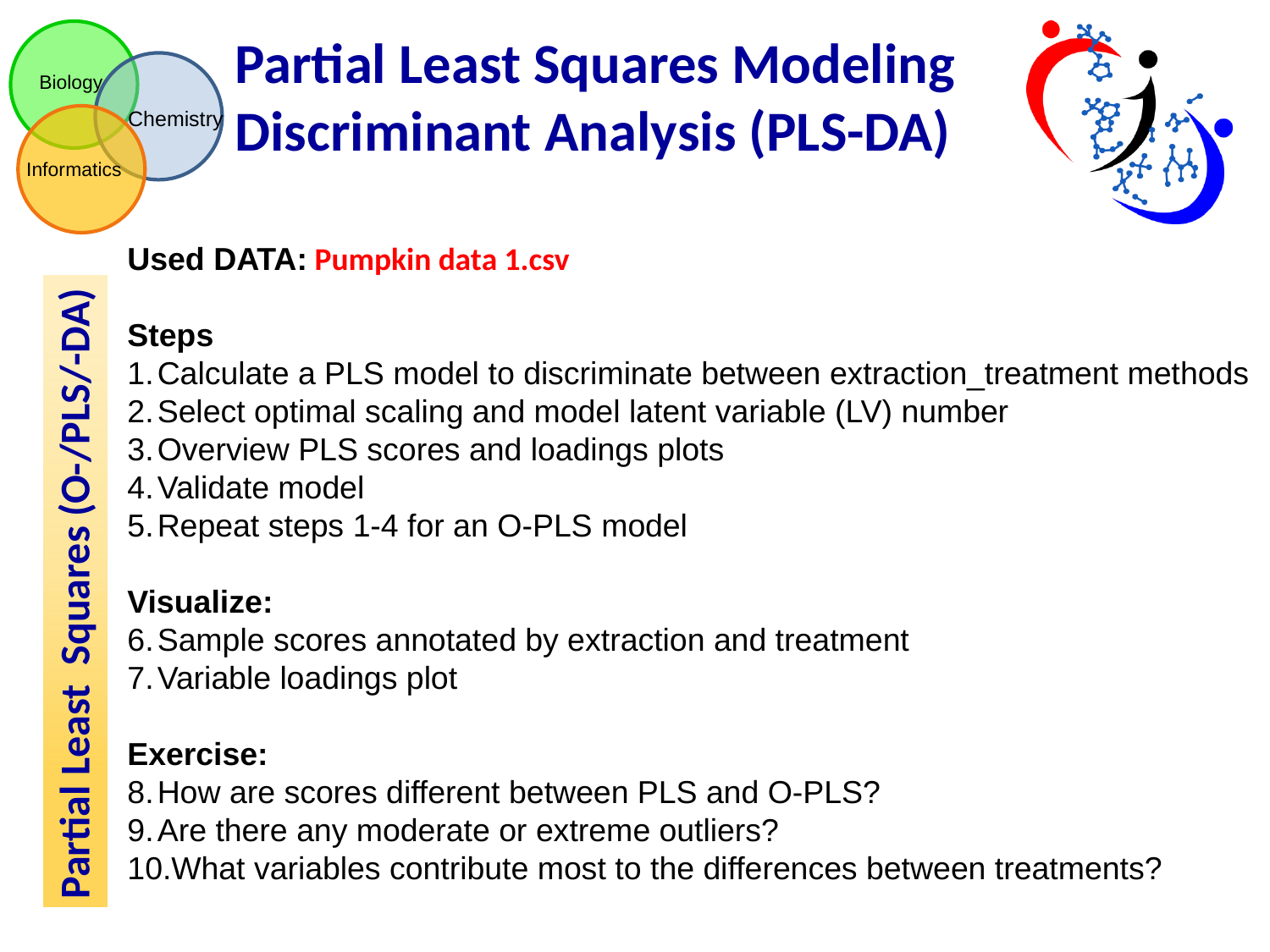

Partial Least Squares Modeling Discriminant Analysis (PLS-DA)
Used DATA: Pumpkin data 1.csv

Steps
Calculate a PLS model to discriminate between extraction_treatment methods
Select optimal scaling and model latent variable (LV) number
Overview PLS scores and loadings plots
Validate model
Repeat steps 1-4 for an O-PLS model

Visualize:
Sample scores annotated by extraction and treatment
Variable loadings plot

Exercise:
How are scores different between PLS and O-PLS?
Are there any moderate or extreme outliers?
What variables contribute most to the differences between treatments?

Partial Least  Squares (O-/PLS/-DA)